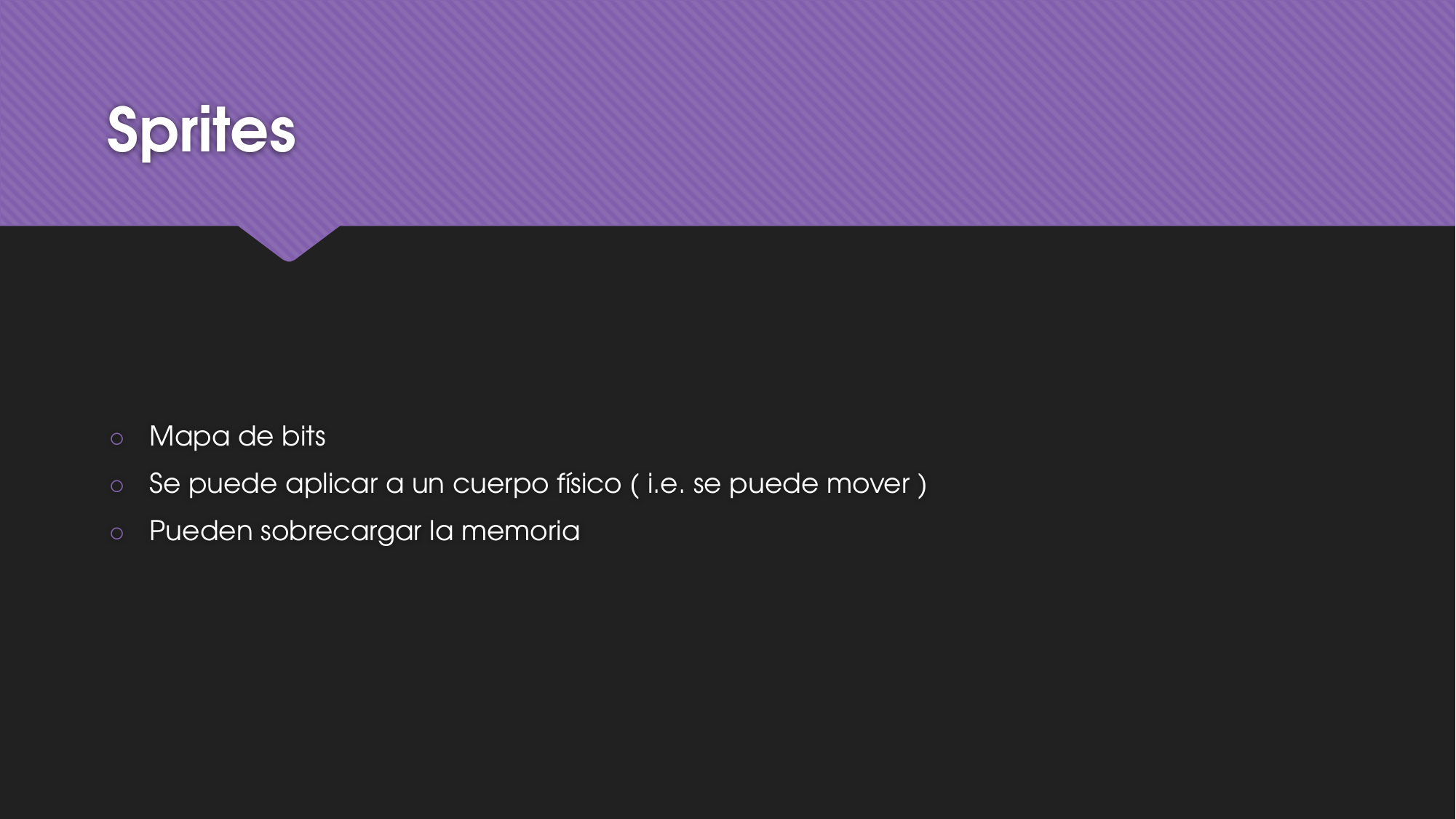

# Sprites
Mapa de bits
Se puede aplicar a un cuerpo físico ( i.e. se puede mover )
Pueden sobrecargar la memoria